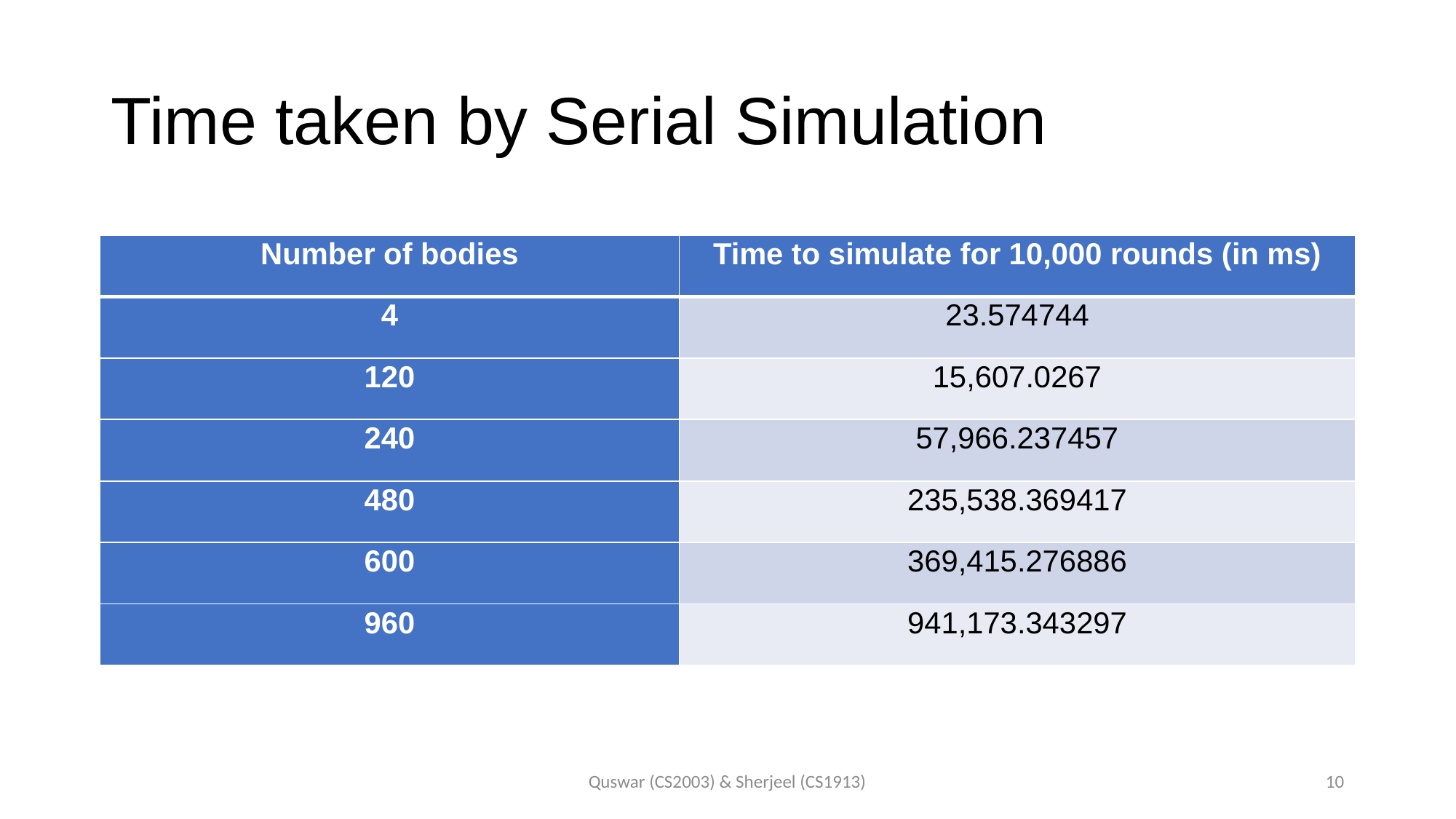

# Time taken by Serial Simulation
| Number of bodies | Time to simulate for 10,000 rounds (in ms) |
| --- | --- |
| 4 | 23.574744 |
| 120 | 15,607.0267 |
| 240 | 57,966.237457 |
| 480 | 235,538.369417 |
| 600 | 369,415.276886 |
| 960 | 941,173.343297 |
Quswar (CS2003) & Sherjeel (CS1913)
10